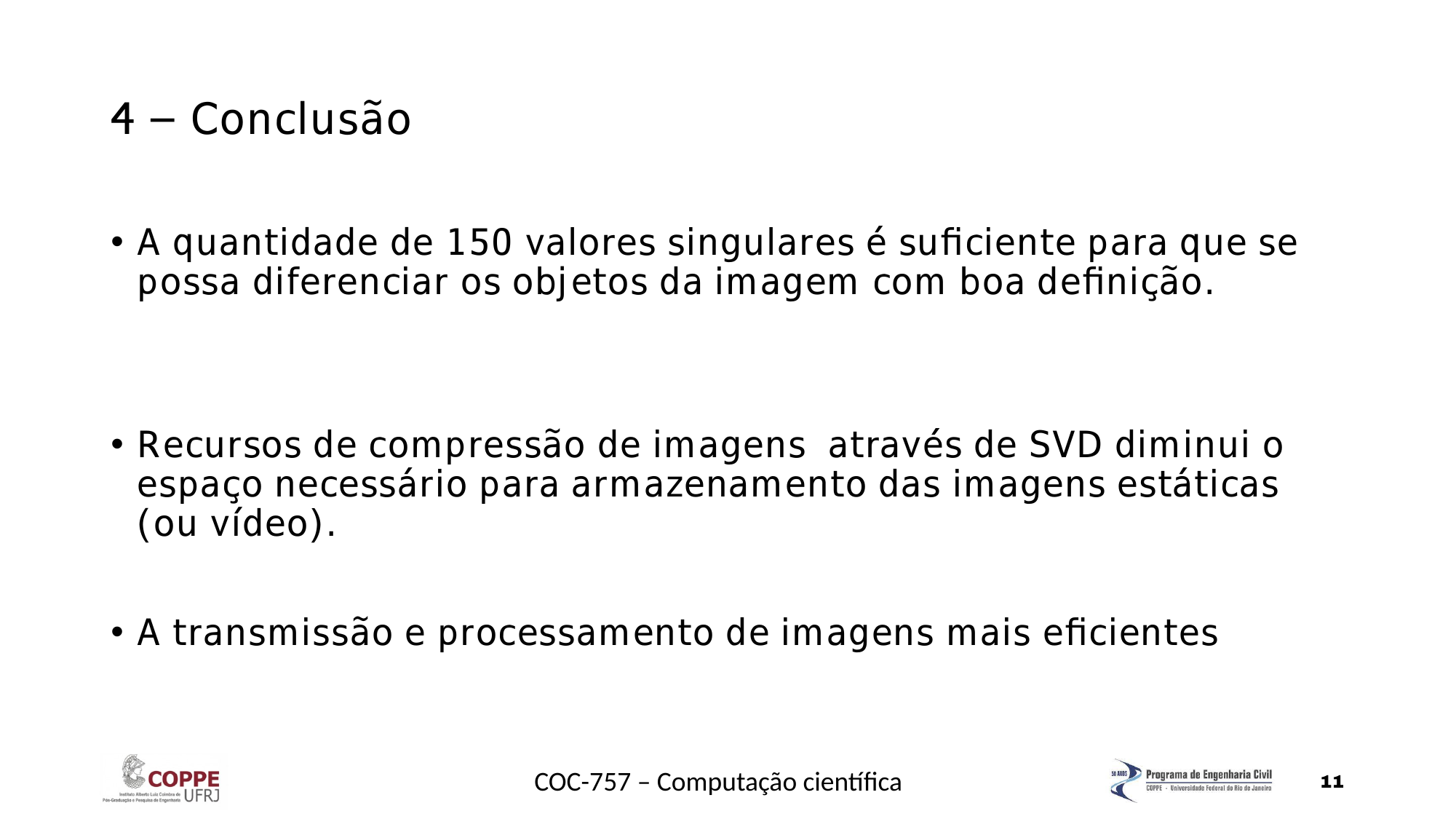

# 4 – Conclusão
A quantidade de 150 valores singulares é suficiente para que se possa diferenciar os objetos da imagem com boa definição.

Recursos de compressão de imagens  através de SVD diminui o espaço necessário para armazenamento das imagens estáticas (ou vídeo).

A transmissão e processamento de imagens mais eficientes